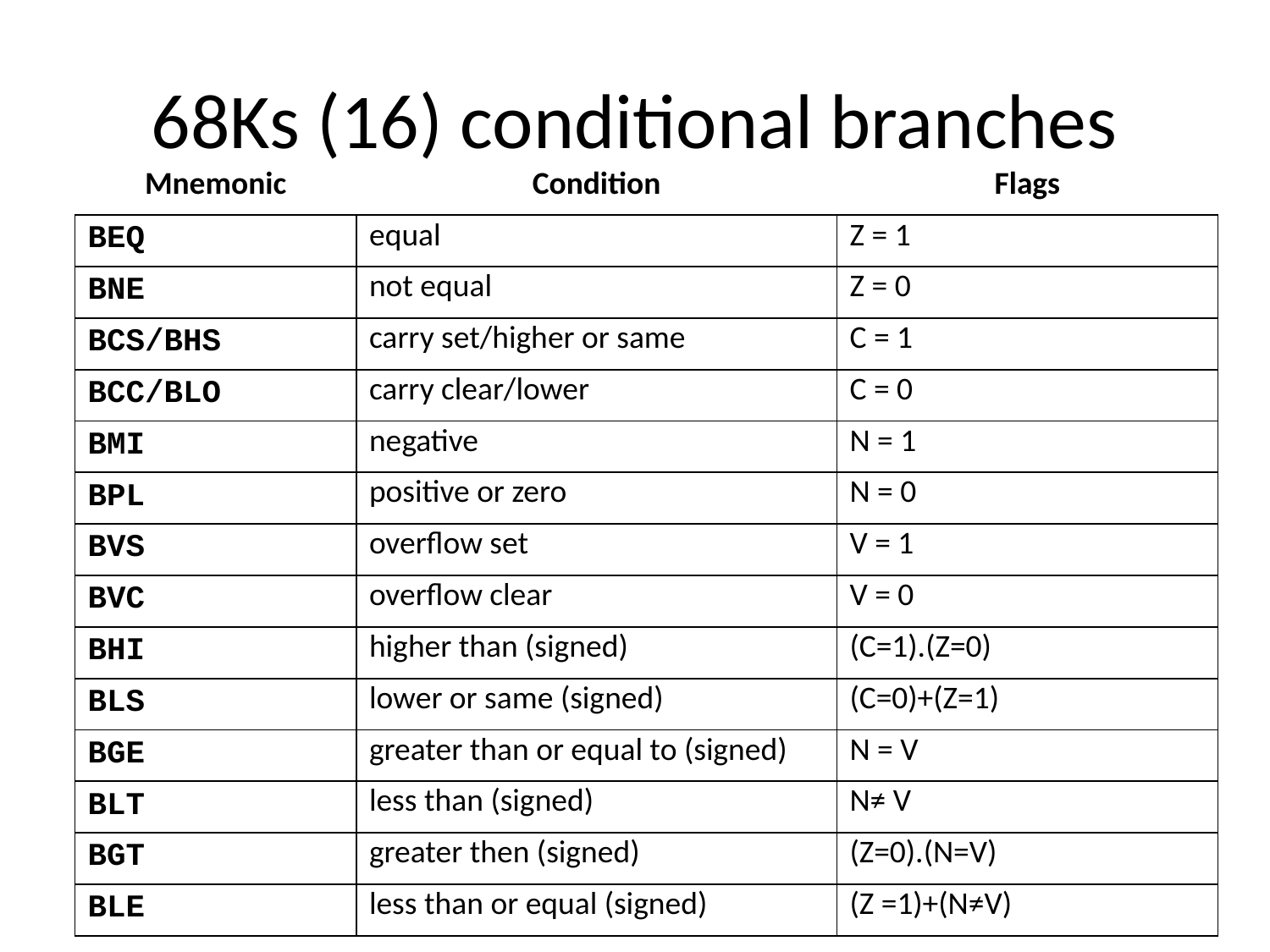

# 68Ks (16) conditional branches
| Mnemonic | Condition | Flags |
| --- | --- | --- |
| BEQ | equal | Z = 1 |
| BNE | not equal | Z = 0 |
| BCS/BHS | carry set/higher or same | C = 1 |
| BCC/BLO | carry clear/lower | C = 0 |
| BMI | negative | N = 1 |
| BPL | positive or zero | N = 0 |
| BVS | overflow set | V = 1 |
| BVC | overflow clear | V = 0 |
| BHI | higher than (signed) | (C=1).(Z=0) |
| BLS | lower or same (signed) | (C=0)+(Z=1) |
| BGE | greater than or equal to (signed) | N = V |
| BLT | less than (signed) | N≠ V |
| BGT | greater then (signed) | (Z=0).(N=V) |
| BLE | less than or equal (signed) | (Z =1)+(N≠V) |